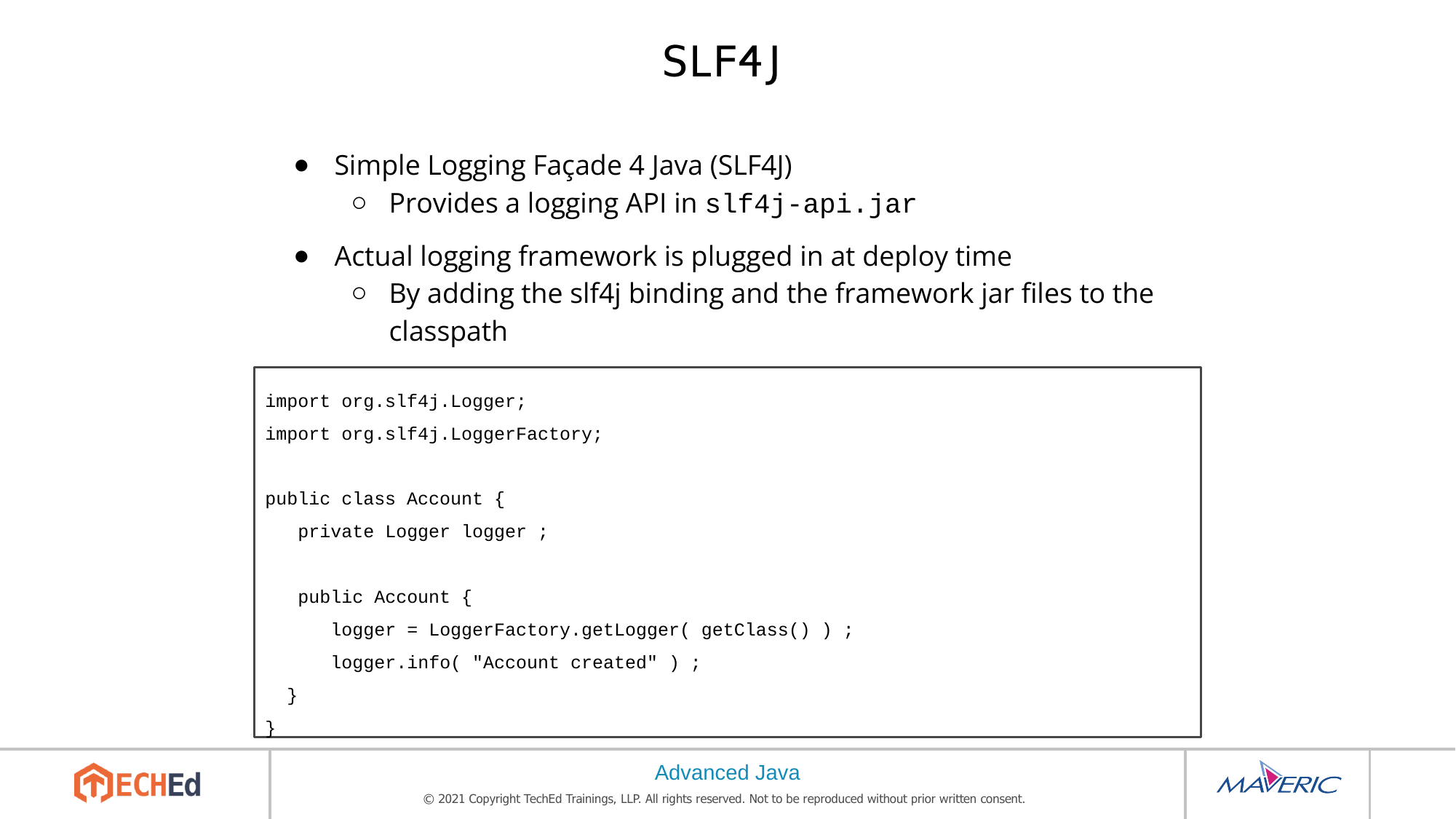

# SLF4J
Simple Logging Façade 4 Java (SLF4J)
Provides a logging API in slf4j-api.jar
Actual logging framework is plugged in at deploy time
By adding the slf4j binding and the framework jar files to the classpath
import org.slf4j.Logger;
import org.slf4j.LoggerFactory;

public class Account {
   private Logger logger ;

   public Account {
      logger = LoggerFactory.getLogger( getClass() ) ;
      logger.info( "Account created" ) ;
  }
}